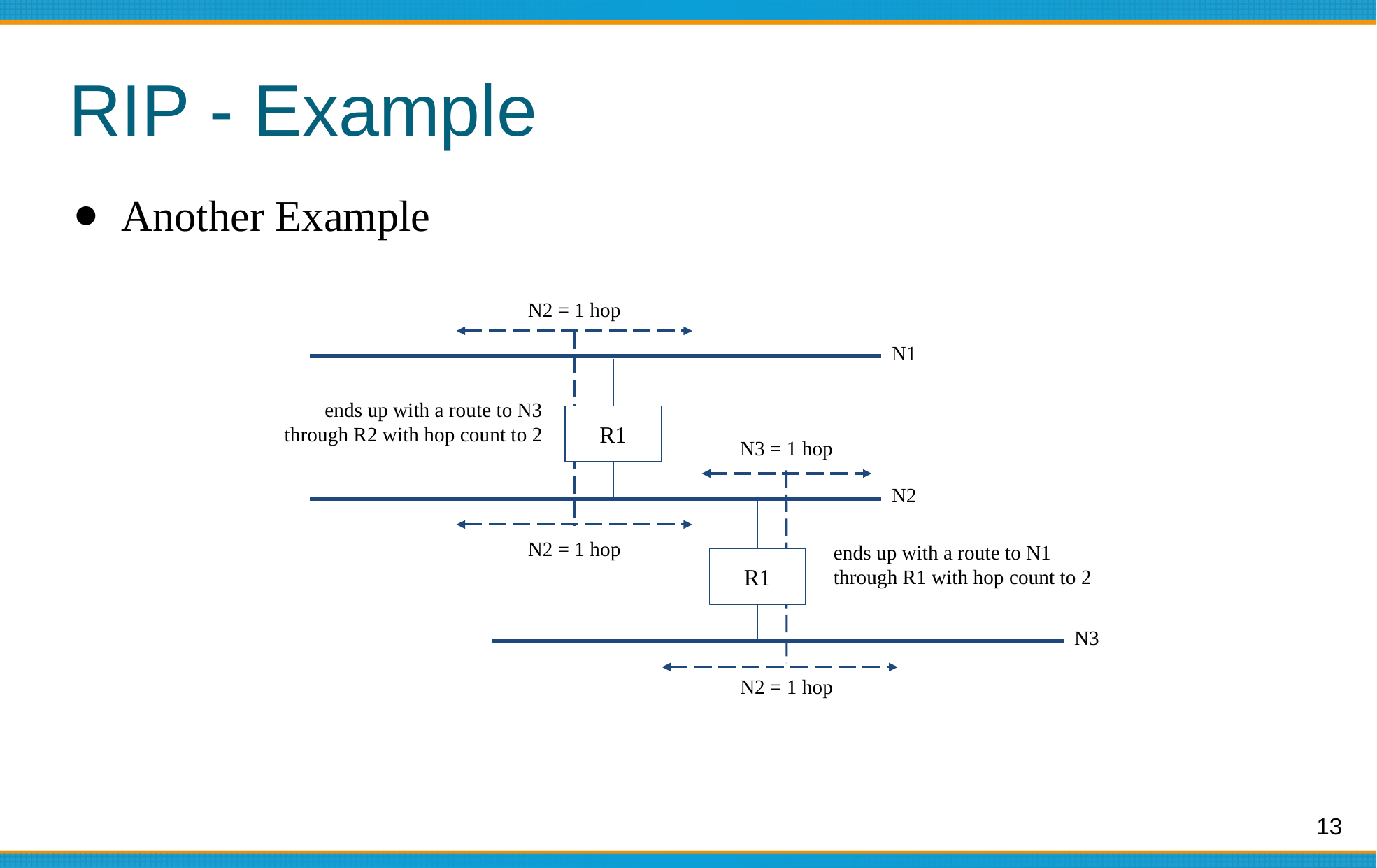

# RIP - Example
Another Example
N2 = 1 hop
N1
ends up with a route to N3
through R2 with hop count to 2
R1
N3 = 1 hop
N2
N2 = 1 hop
ends up with a route to N1
through R1 with hop count to 2
R1
N3
N2 = 1 hop
13